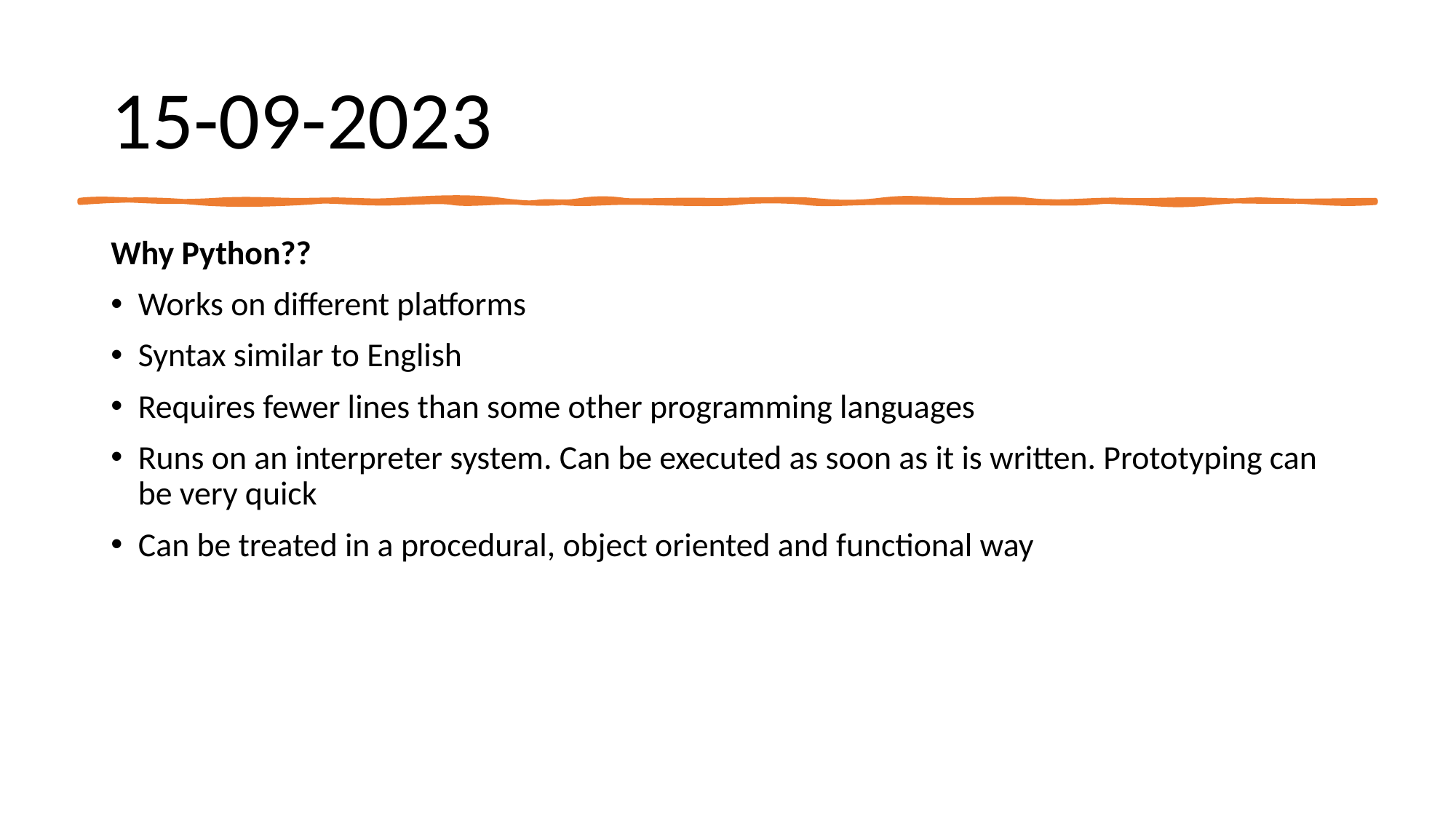

# 15-09-2023

Why Python??
Works on different platforms
Syntax similar to English
Requires fewer lines than some other programming languages
Runs on an interpreter system. Can be executed as soon as it is written. Prototyping can be very quick
Can be treated in a procedural, object oriented and functional way